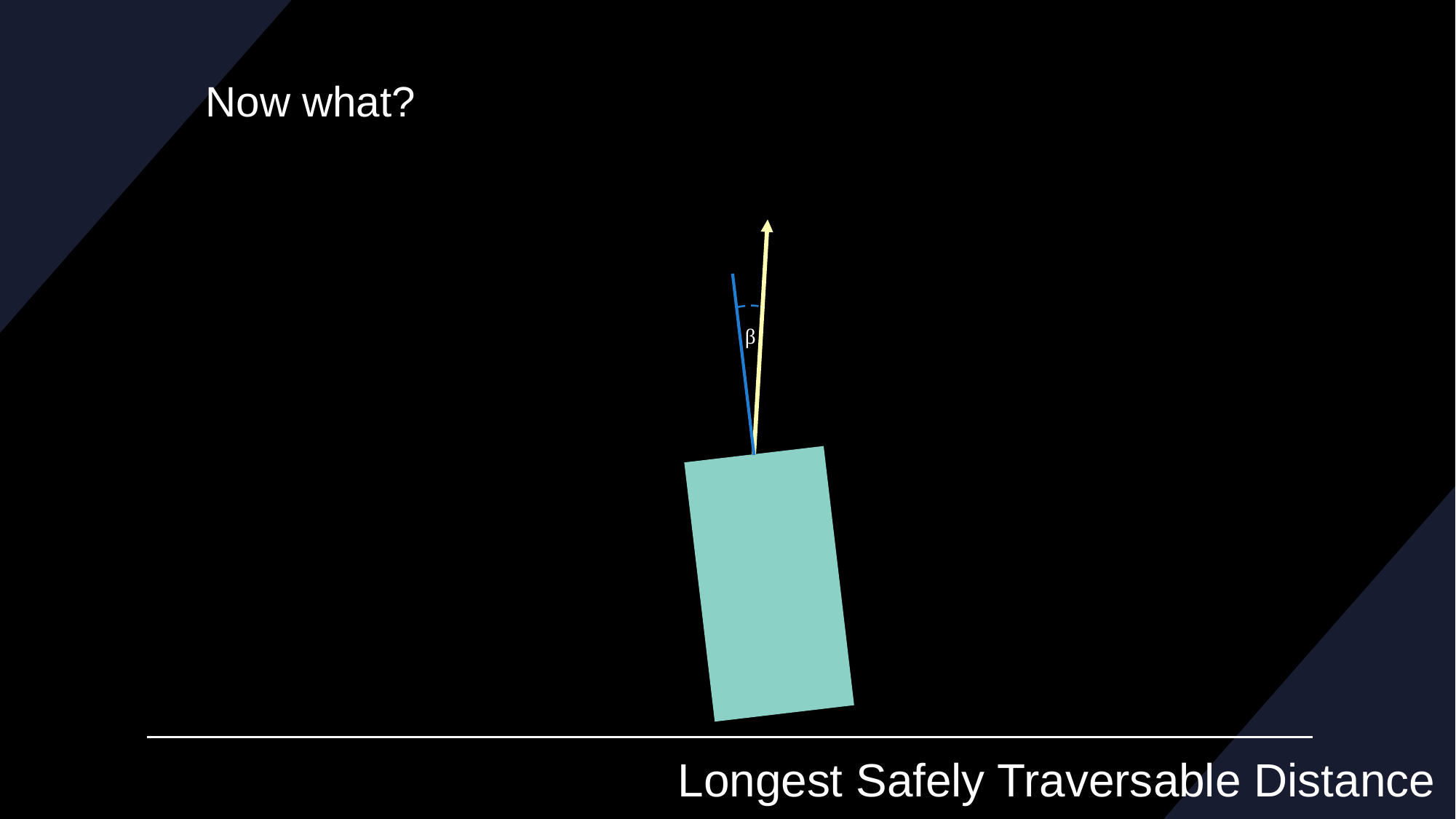

Now what?

β

# Longest Safely Traversable Distance